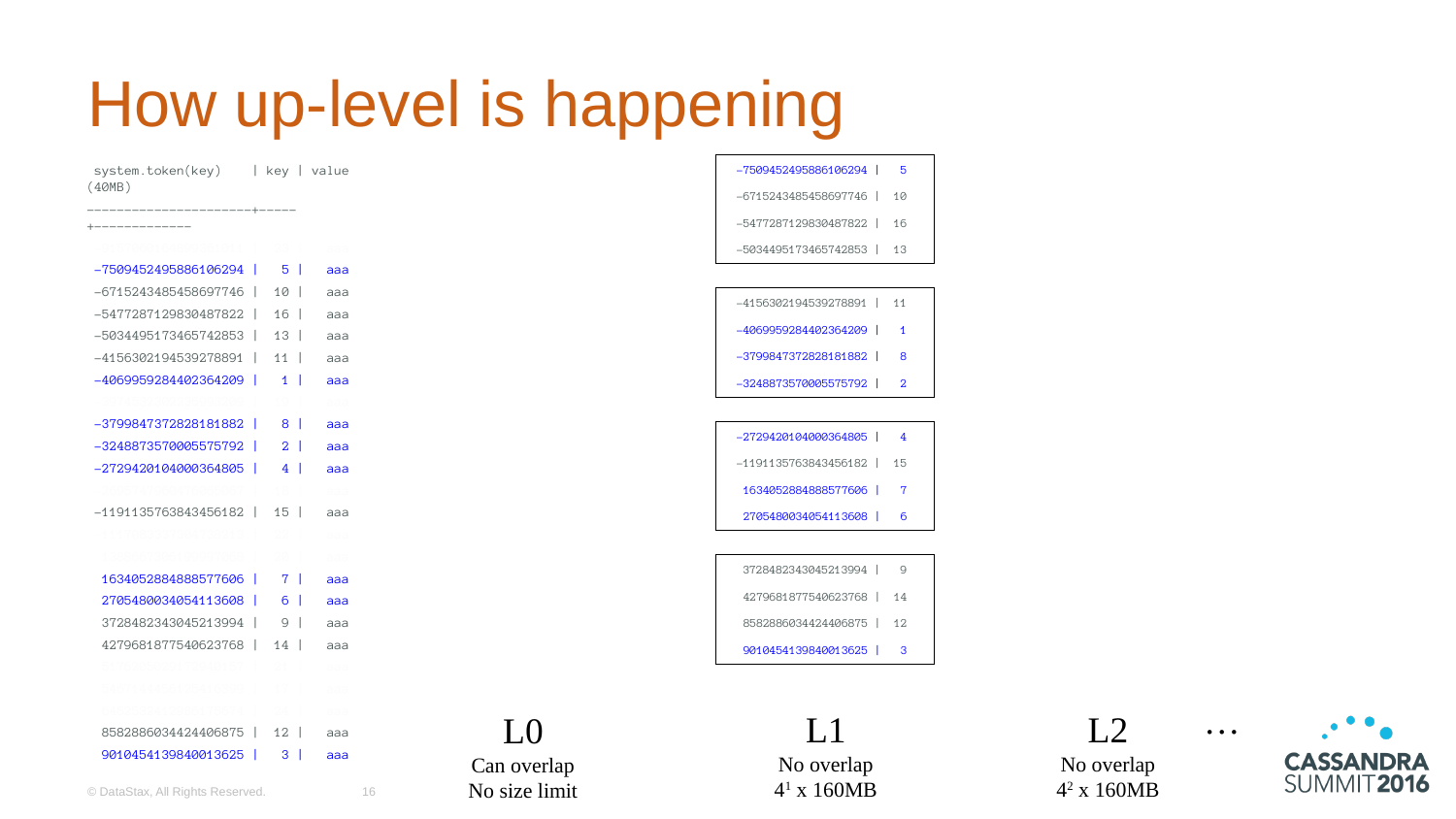

# How up-level is happening
 -7509452495886106294 |   5
 -6715243485458697746 |  10
 -5477287129830487822 |  16
 -5034495173465742853 |  13
 system.token(key)    | key | value (40MB)
----------------------+-----+-------------
 -9157060164899361011 |  23 |   aaa
 -7509452495886106294 |   5 |   aaa
 -6715243485458697746 |  10 |   aaa
 -5477287129830487822 |  16 |   aaa
 -5034495173465742853 |  13 |   aaa
 -4156302194539278891 |  11 |   aaa
 -4069959284402364209 |   1 |   aaa
 -3974532302236993209 |  19 |   aaa
 -3799847372828181882 |   8 |   aaa
 -3248873570005575792 |   2 |   aaa
 -2729420104000364805 |   4 |   aaa
 -2695747960476065067 |  18 |   aaa
 -1191135763843456182 |  15 |   aaa
 -1117083337304738213 |  22 |   aaa
  1388667306199997068 |  20 |   aaa
  1634052884888577606 |   7 |   aaa
  2705480034054113608 |   6 |   aaa
  3728482343045213994 |   9 |   aaa
  4279681877540623768 |  14 |   aaa
  5176205029172940157 |  21 |   aaa
  5467144456125416399 |  17 |   aaa
  6462532412986175674 |  24 |   aaa
  8582886034424406875 |  12 |   aaa
  9010454139840013625 |   3 |   aaa
 -4156302194539278891 |  11
 -4069959284402364209 |   1
 -3799847372828181882 |   8
 -3248873570005575792 |   2
 -2729420104000364805 |   4
 -1191135763843456182 |  15
  1634052884888577606 |   7
  2705480034054113608 |   6
  3728482343045213994 |   9
  4279681877540623768 |  14
  8582886034424406875 |  12
  9010454139840013625 |   3
…
L1
No overlap
41 x 160MB
L2
No overlap
42 x 160MB
L0
Can overlap
No size limit
© DataStax, All Rights Reserved.
16